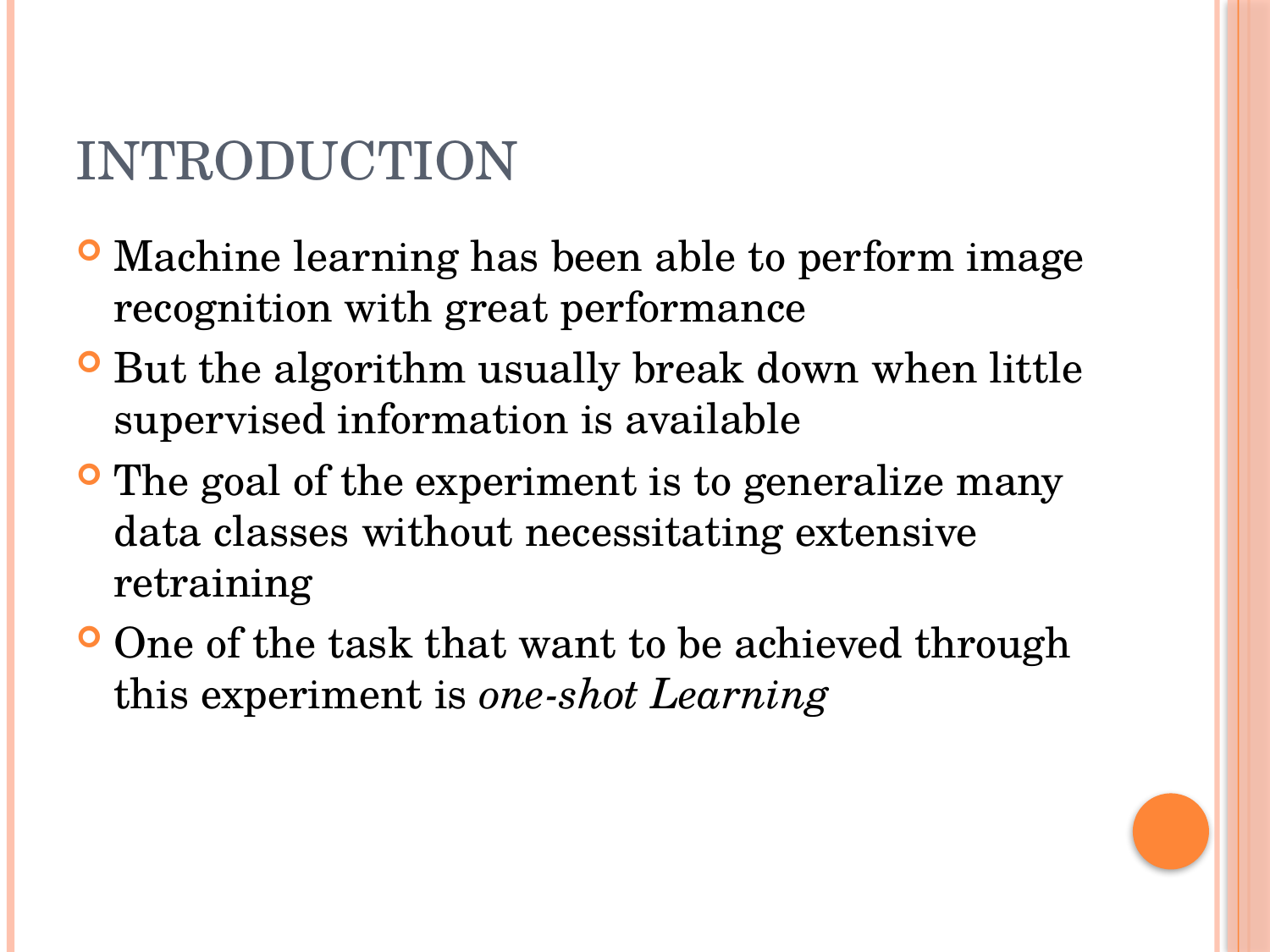

# Introduction
Machine learning has been able to perform image recognition with great performance
But the algorithm usually break down when little supervised information is available
The goal of the experiment is to generalize many data classes without necessitating extensive retraining
One of the task that want to be achieved through this experiment is one-shot Learning